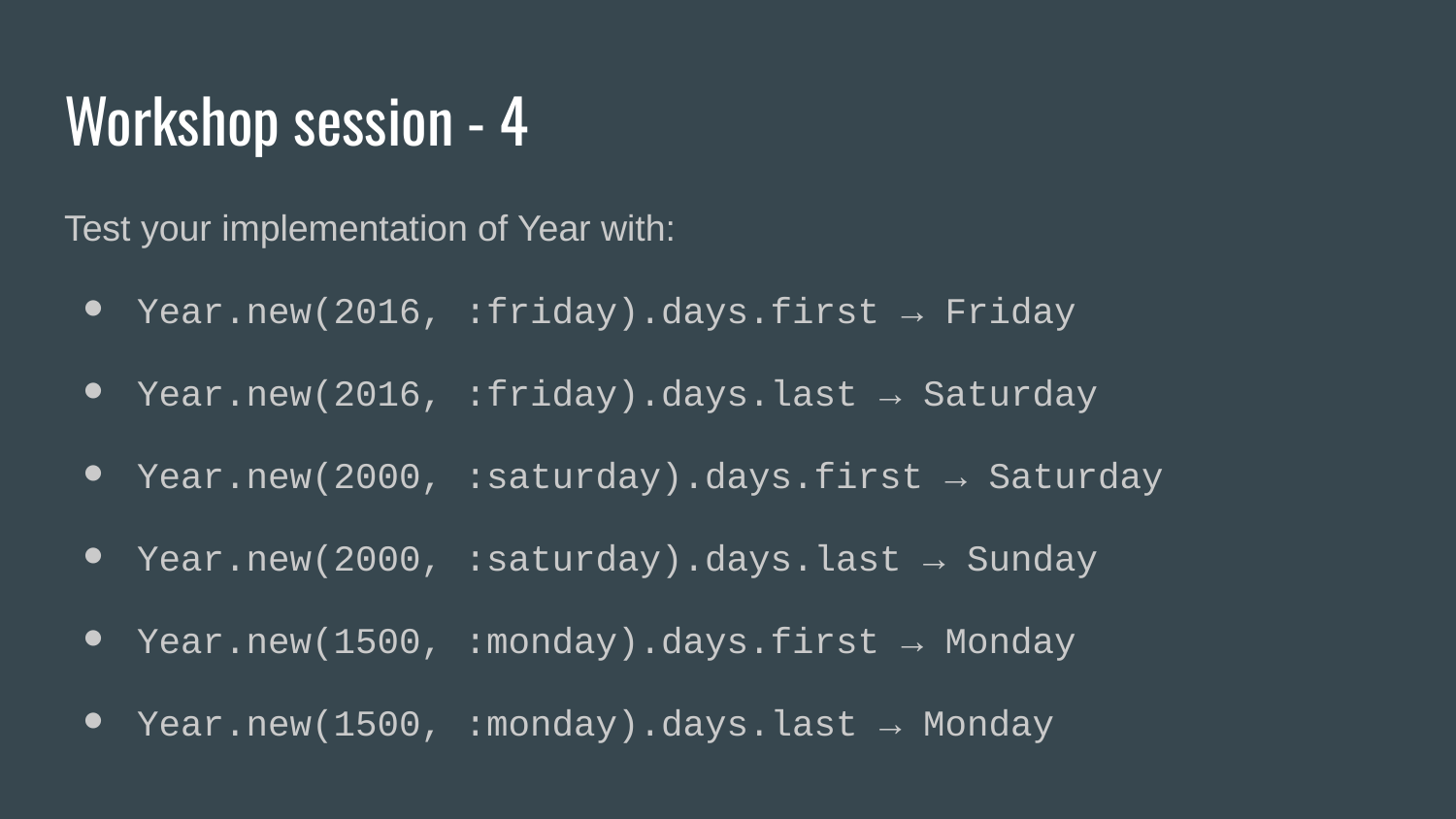

# Workshop session - 4
Test your implementation of Year with:
Year.new(2016, :friday).days.first → Friday
Year.new(2016, :friday).days.last → Saturday
Year.new(2000, :saturday).days.first → Saturday
Year.new(2000, :saturday).days.last → Sunday
Year.new(1500, :monday).days.first → Monday
Year.new(1500, :monday).days.last → Monday